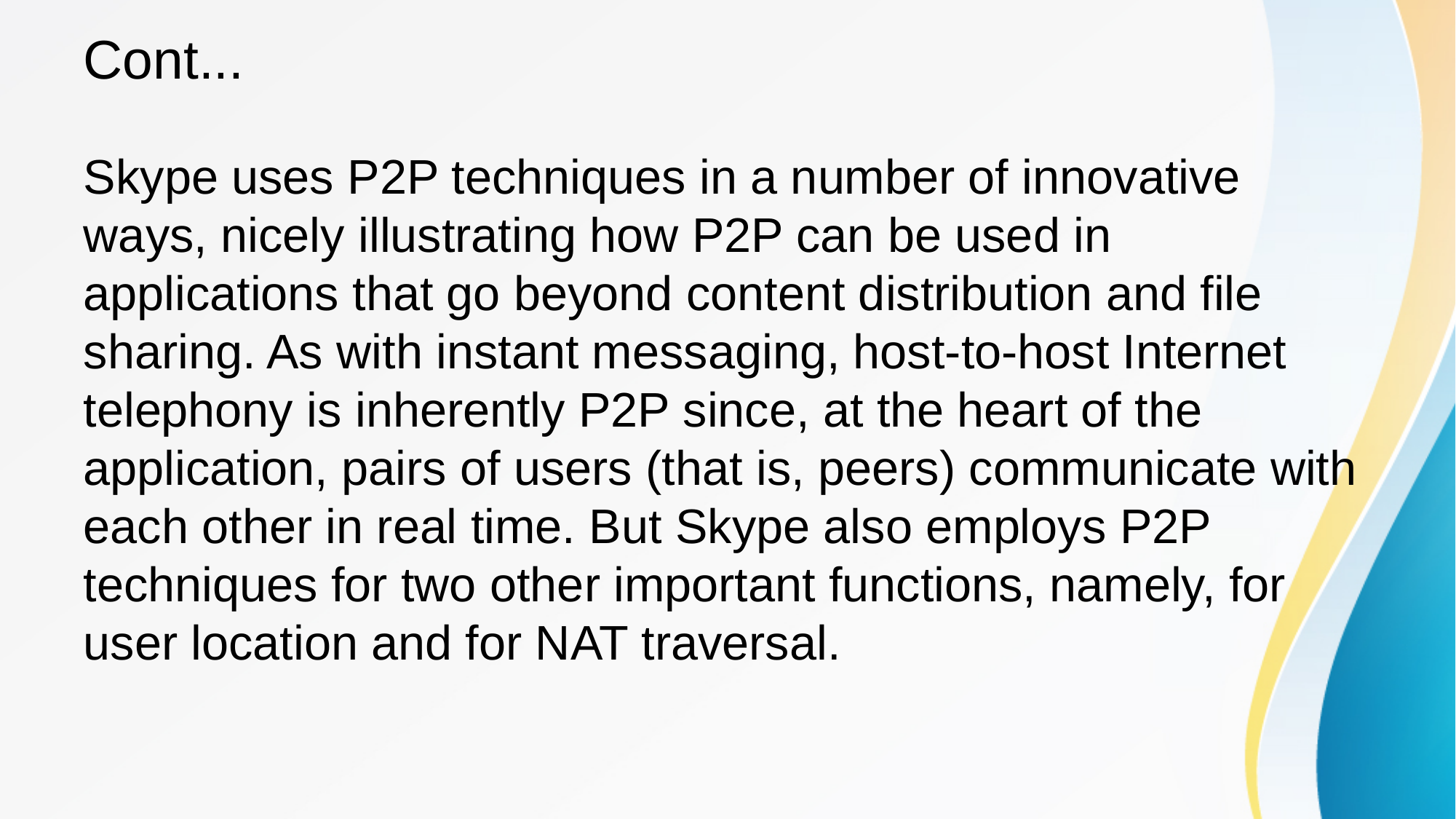

# Cont...
Skype uses P2P techniques in a number of innovative ways, nicely illustrating how P2P can be used in applications that go beyond content distribution and file sharing. As with instant messaging, host-to-host Internet telephony is inherently P2P since, at the heart of the application, pairs of users (that is, peers) communicate with each other in real time. But Skype also employs P2P techniques for two other important functions, namely, for user location and for NAT traversal.